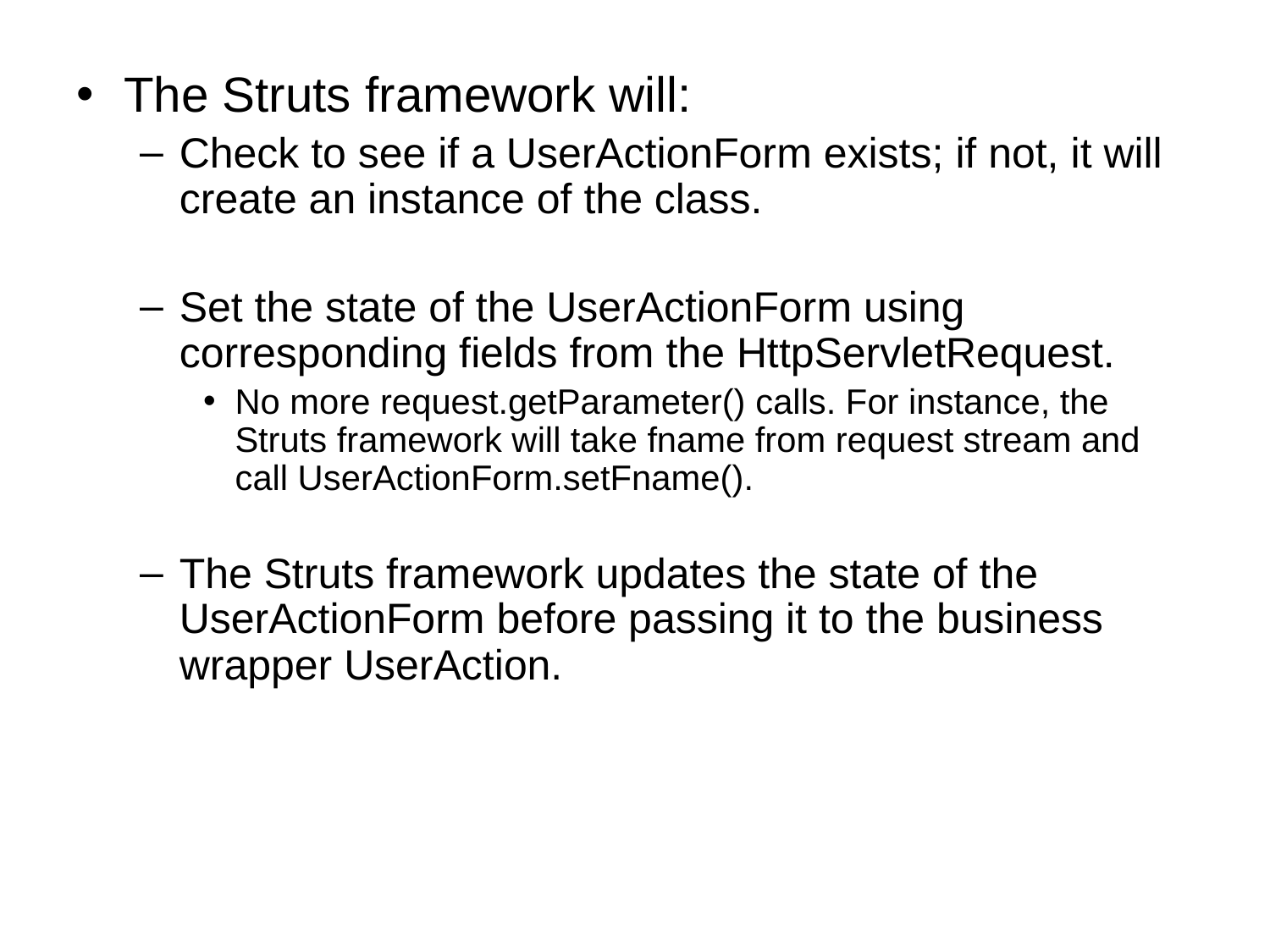

The Struts framework will:
Check to see if a UserActionForm exists; if not, it will create an instance of the class.

Set the state of the UserActionForm using corresponding fields from the HttpServletRequest.
No more request.getParameter() calls. For instance, the Struts framework will take fname from request stream and call UserActionForm.setFname().

The Struts framework updates the state of the UserActionForm before passing it to the business wrapper UserAction.